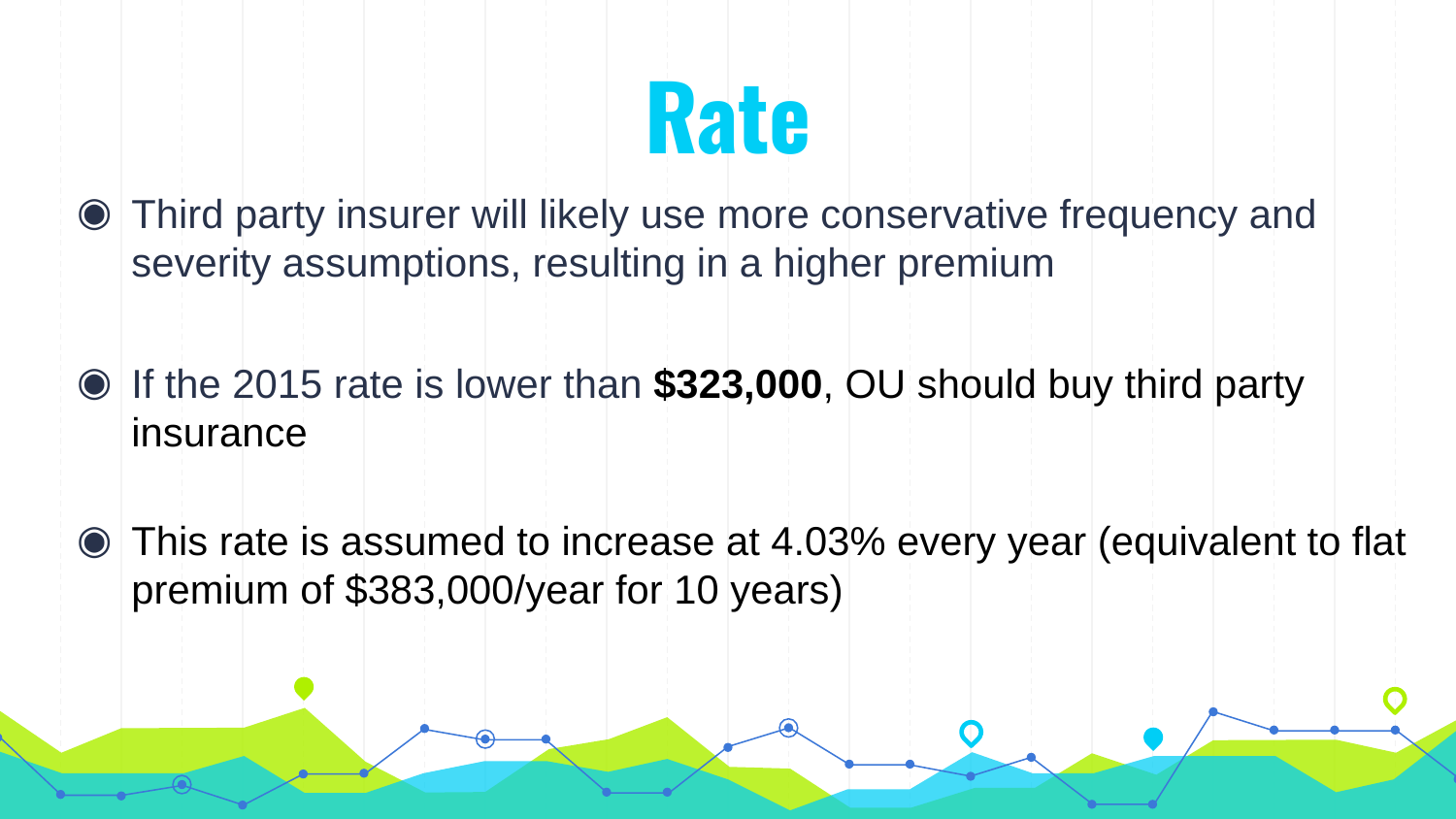

Rate
Third party insurer will likely use more conservative frequency and severity assumptions, resulting in a higher premium

If the 2015 rate is lower than $323,000, OU should buy third party insurance
This rate is assumed to increase at 4.03% every year (equivalent to flat premium of $383,000/year for 10 years)